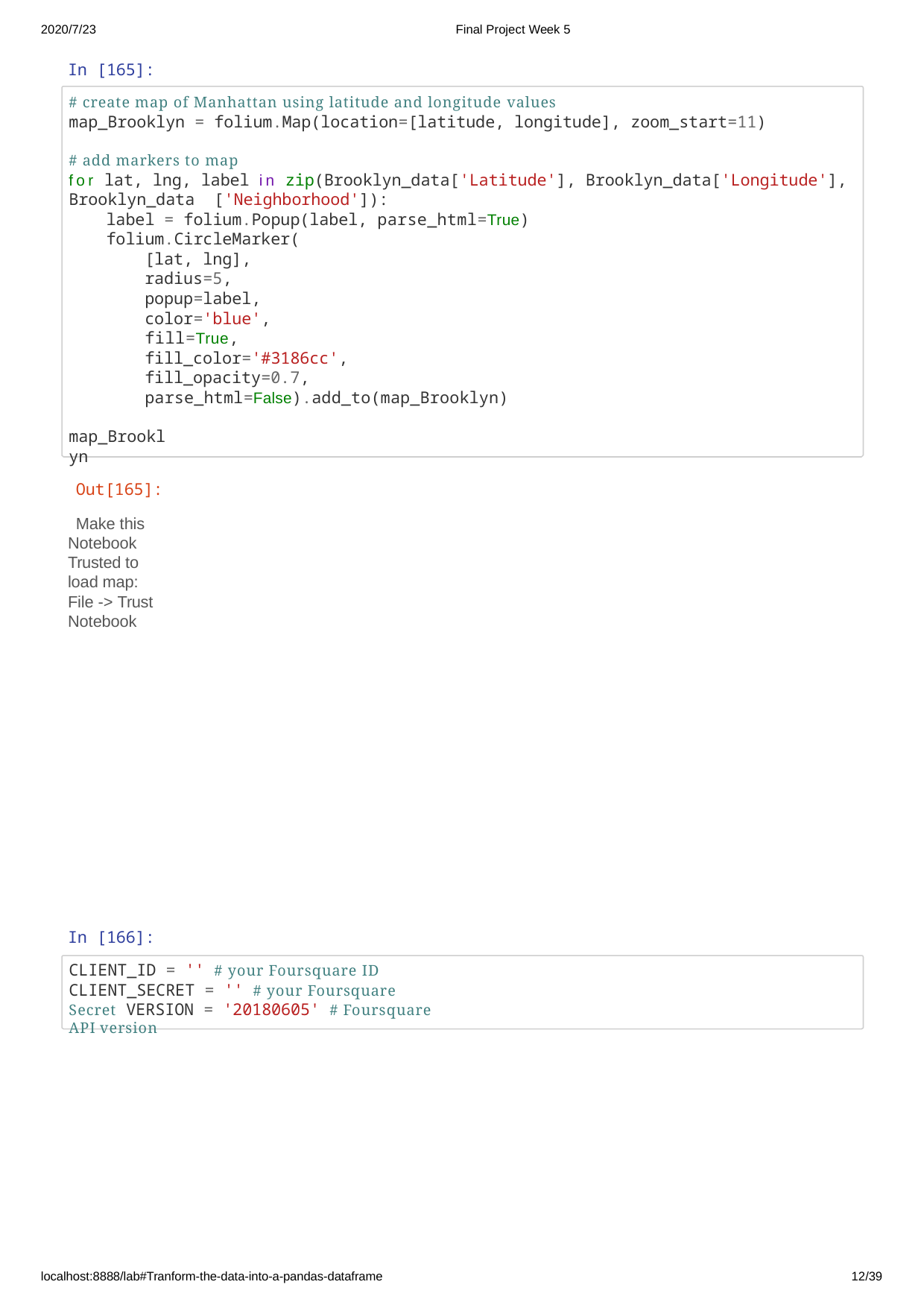

2020/7/23
Final Project Week 5
In [165]:

# create map of Manhattan using latitude and longitude values
map_Brooklyn = folium.Map(location=[latitude, longitude], zoom_start=11)

# add markers to map
for lat, lng, label in zip(Brooklyn_data['Latitude'], Brooklyn_data['Longitude'], Brooklyn_data  ['Neighborhood']):
   label = folium.Popup(label, parse_html=True)
   folium.CircleMarker(
       [lat, lng],
       radius=5,
       popup=label,
       color='blue',
       fill=True,
       fill_color='#3186cc',
       fill_opacity=0.7,
       parse_html=False).add_to(map_Brooklyn)
    map_Brooklyn

Out[165]:

Make this Notebook Trusted to load map: File -> Trust Notebook

In [166]:

CLIENT_ID = '' # your Foursquare ID  CLIENT_SECRET = '' # your Foursquare Secret  VERSION = '20180605' # Foursquare API version

localhost:8888/lab#Tranform-the-data-into-a-pandas-dataframe
12/39